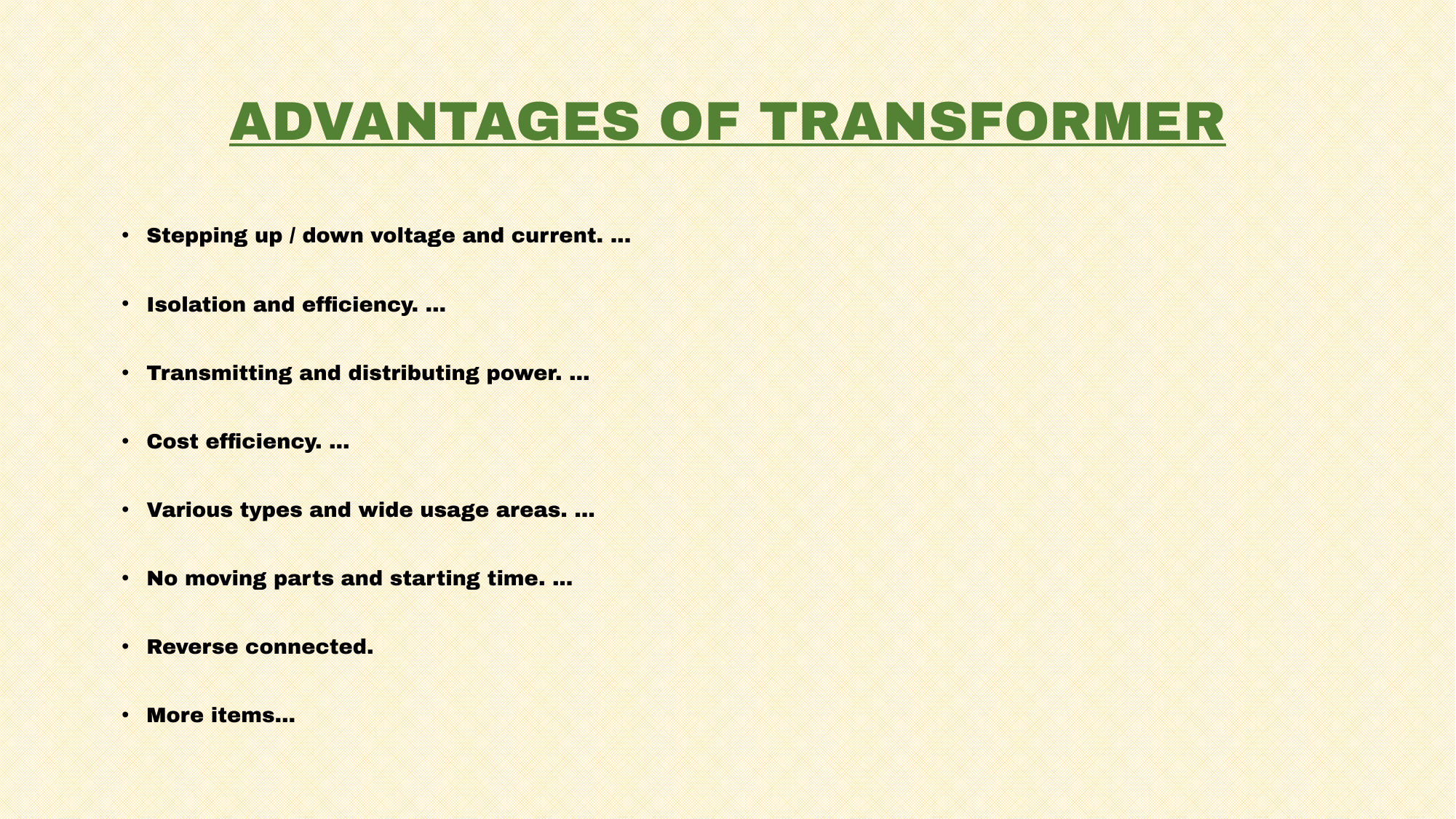

# ADVANTAGES OF TRANSFORMER
Stepping up / down voltage and current. ...

Isolation and efficiency. ...

Transmitting and distributing power. ...

Cost efficiency. ...

Various types and wide usage areas. ...

No moving parts and starting time. ...

Reverse connected.

More items...